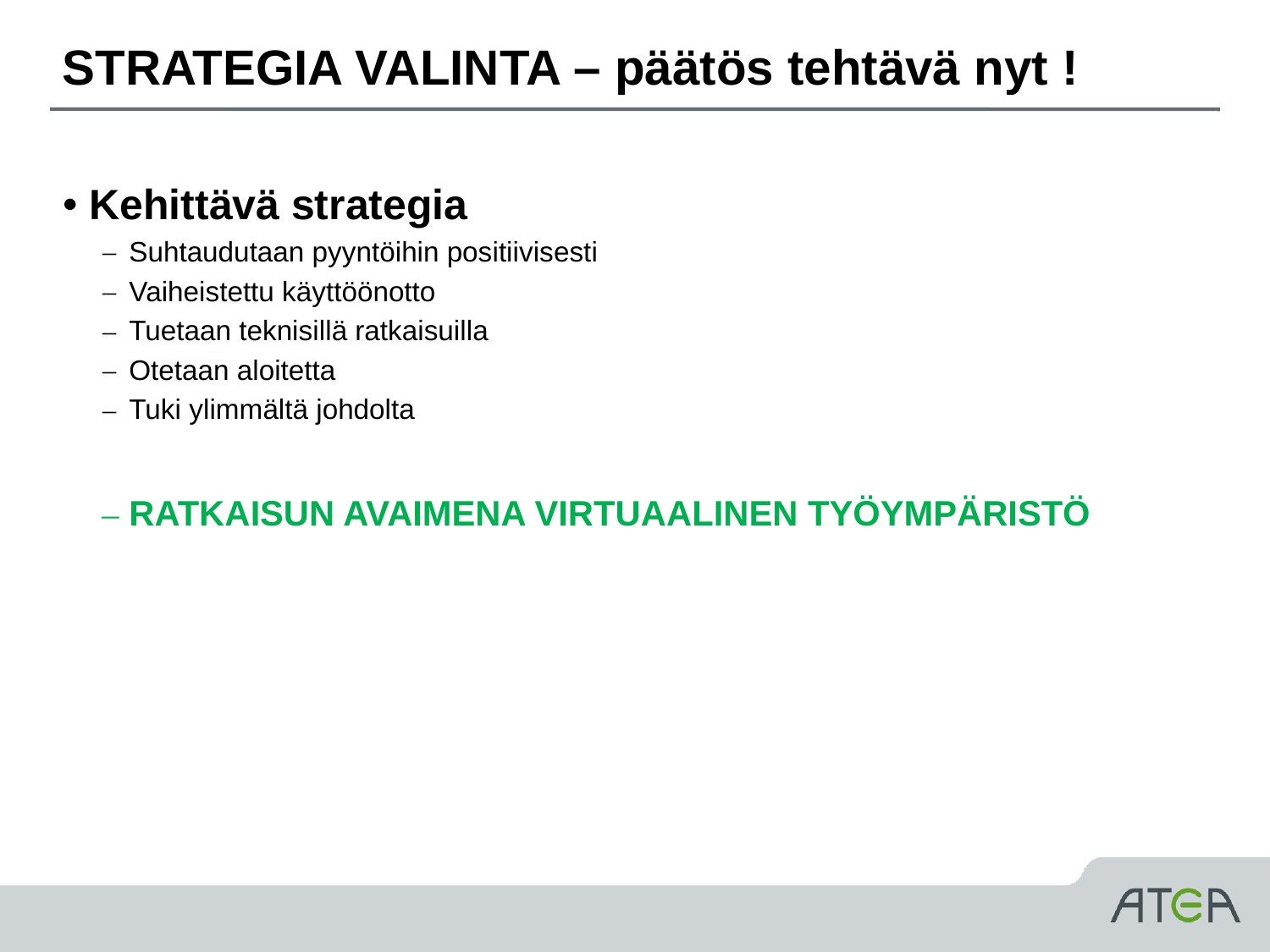

# STRATEGIA VALINTA – päätös tehtävä nyt !

Kehittävä strategia
Suhtaudutaan pyyntöihin positiivisesti
Vaiheistettu käyttöönotto
Tuetaan teknisillä ratkaisuilla
Otetaan aloitetta
Tuki ylimmältä johdolta

RATKAISUN AVAIMENA VIRTUAALINEN TYÖYMPÄRISTÖ